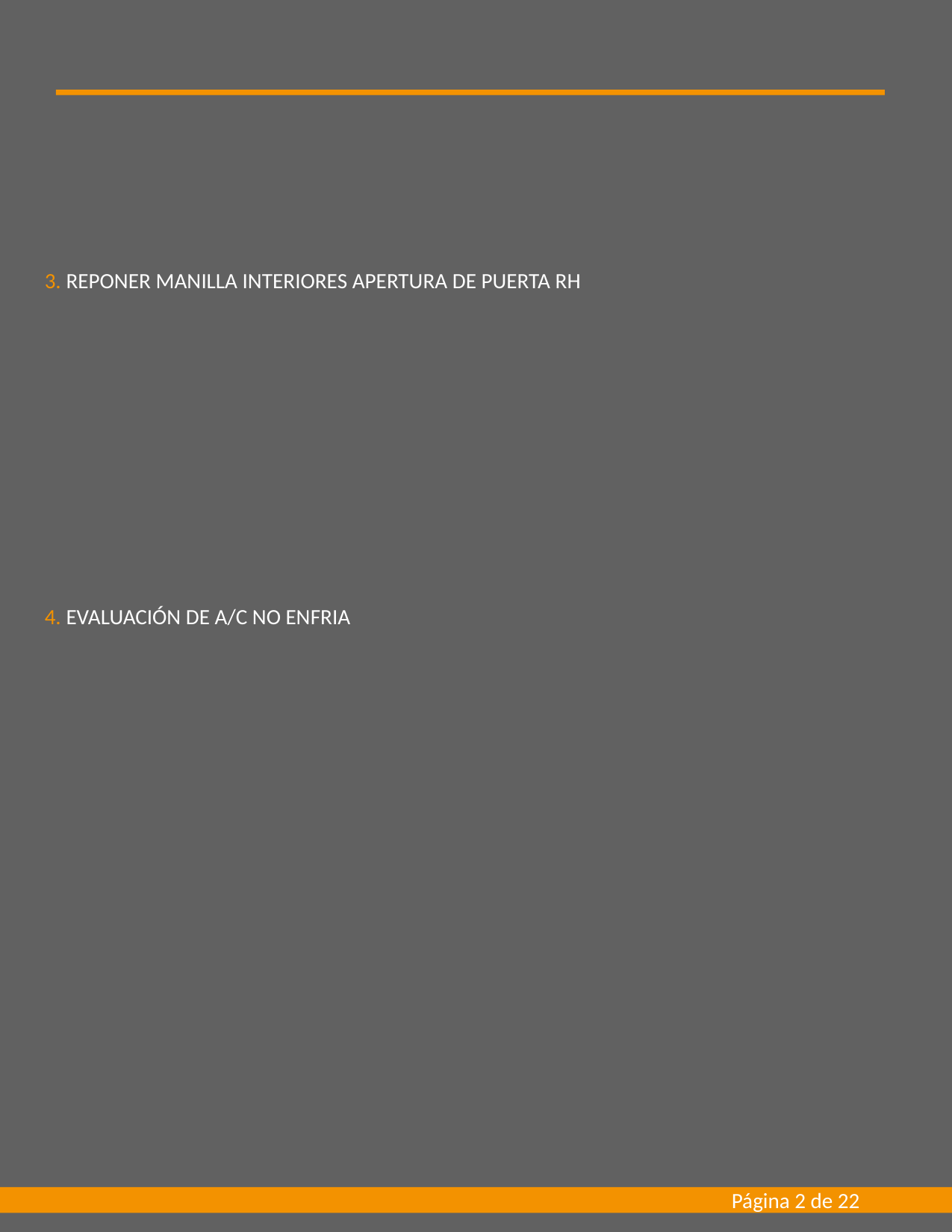

3. REPONER MANILLA INTERIORES APERTURA DE PUERTA RH
4. EVALUACIÓN DE A/C NO ENFRIA

Página 2 de 22